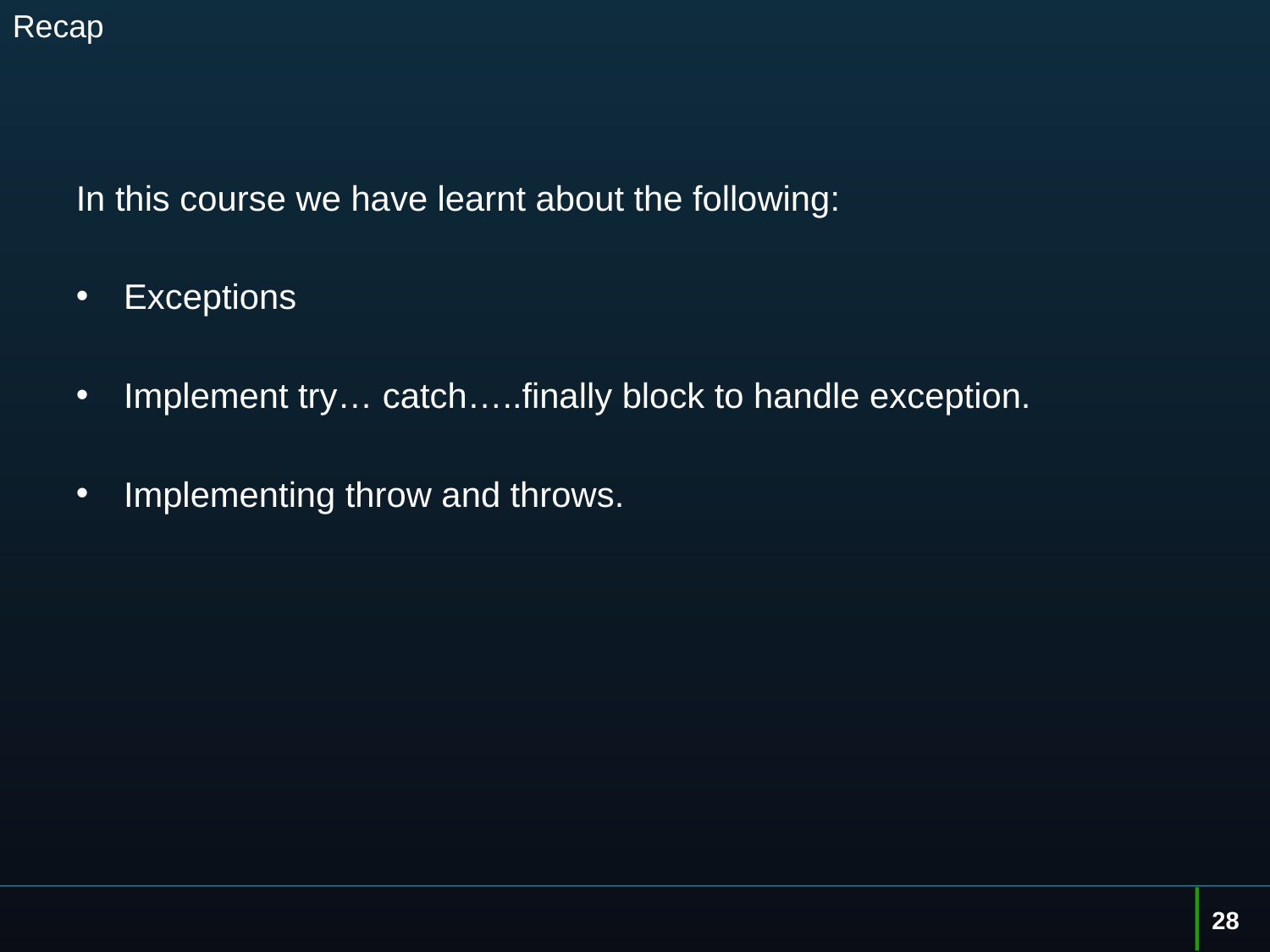

# Recap
In this course we have learnt about the following:

Exceptions

Implement try… catch…..finally block to handle exception.

Implementing throw and throws.
28